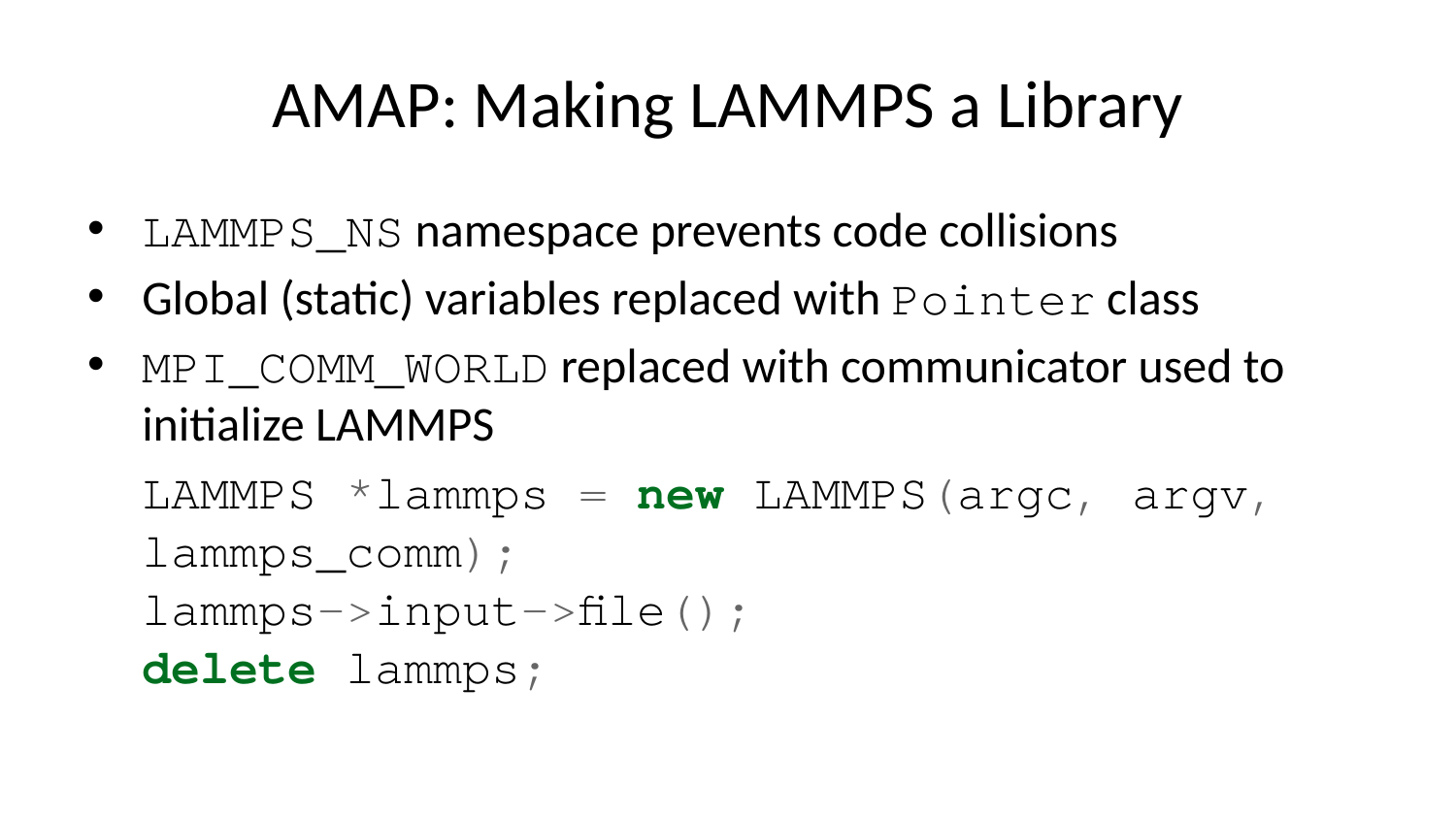

# AMAP: Making LAMMPS a Library
LAMMPS_NS namespace prevents code collisions
Global (static) variables replaced with Pointer class
MPI_COMM_WORLD replaced with communicator used to initialize LAMMPS
LAMMPS *lammps = new LAMMPS(argc, argv, lammps_comm);
lammps->input->file();
delete lammps;